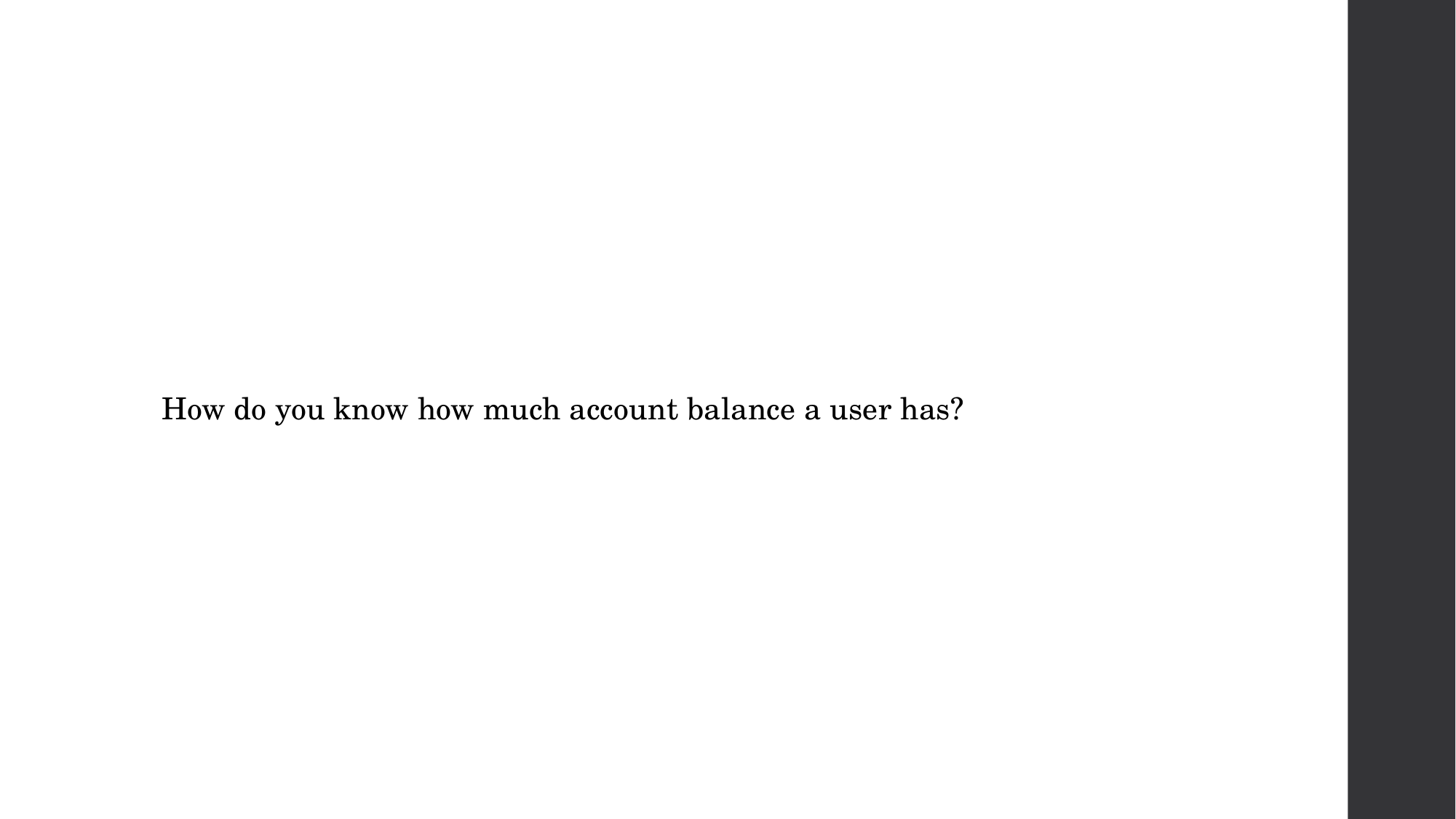

How do you know how much account balance a user has?